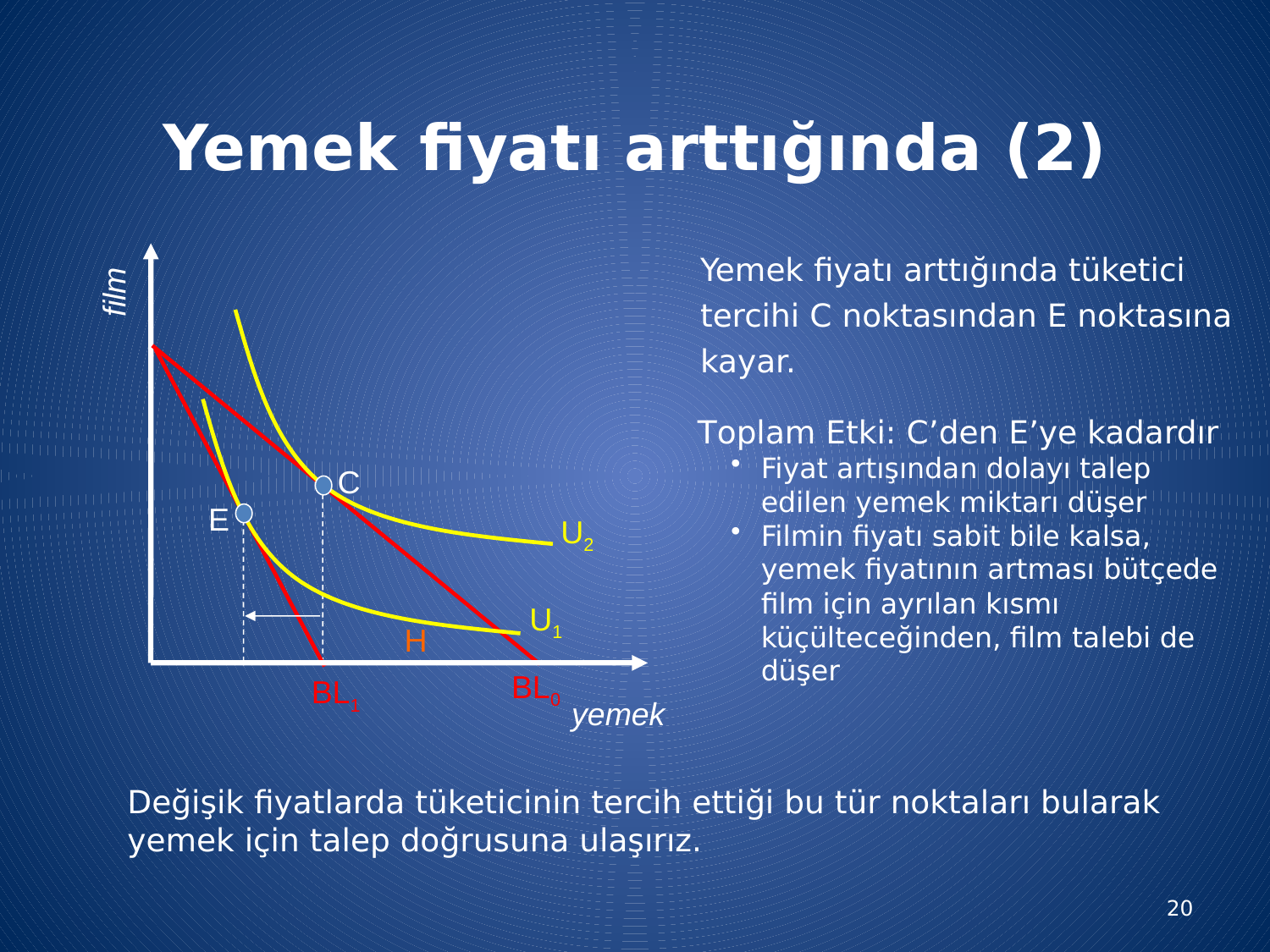

# Yemek fiyatı arttığında (2)
Yemek fiyatı arttığında tüketici tercihi C noktasından E noktasına kayar.

E

U1

film

Toplam Etki: C’den E’ye kadardır
Fiyat artışından dolayı talep edilen yemek miktarı düşer
Filmin fiyatı sabit bile kalsa, yemek fiyatının artması bütçede film için ayrılan kısmı küçülteceğinden, film talebi de düşer
C

U2
H

BL0

BL1
yemek
Değişik fiyatlarda tüketicinin tercih ettiği bu tür noktaları bularak yemek için talep doğrusuna ulaşırız.
20